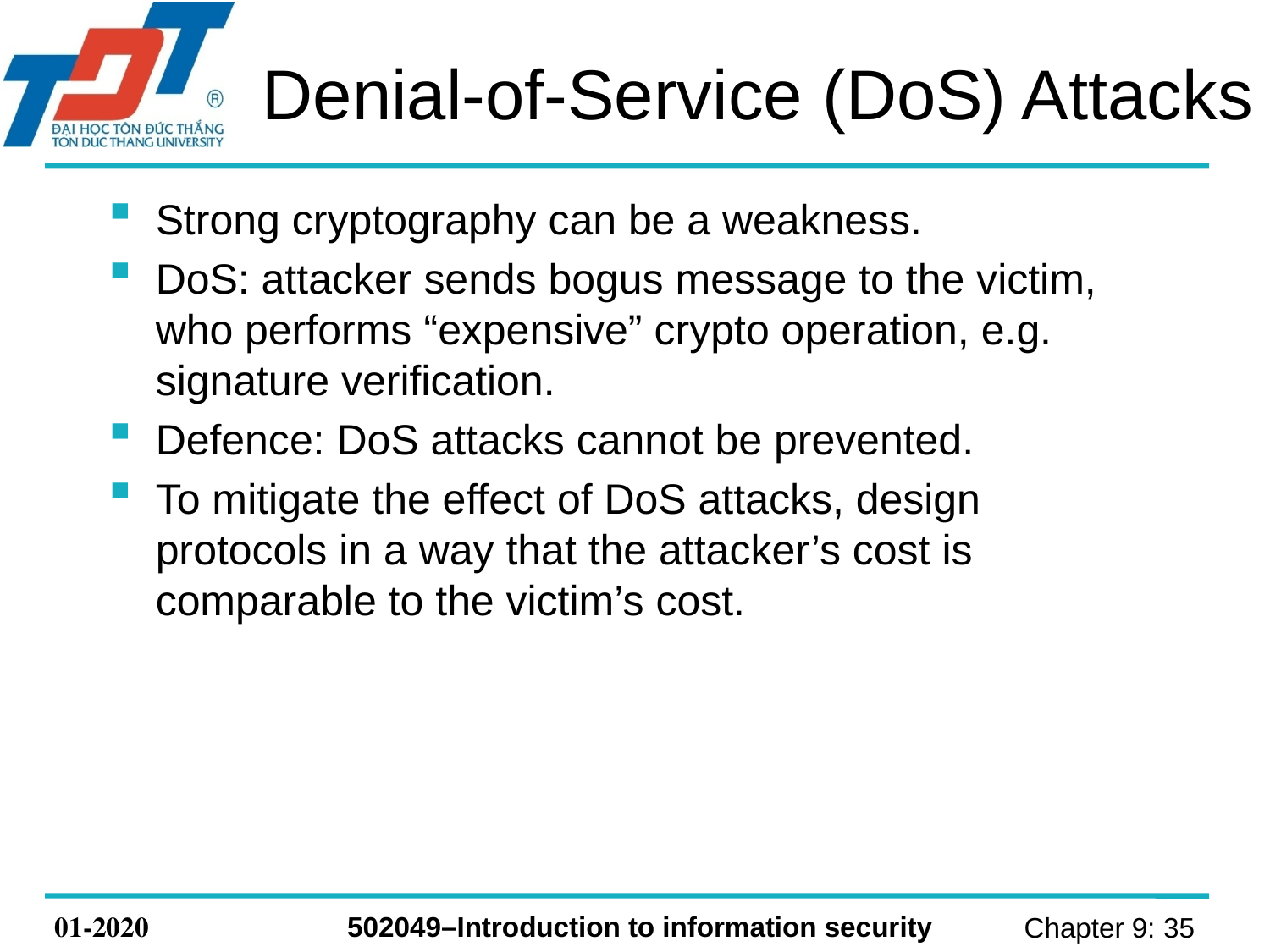

# Denial-of-Service (DoS) Attacks
Strong cryptography can be a weakness.
DoS: attacker sends bogus message to the victim, who performs “expensive” crypto operation, e.g. signature verification.
Defence: DoS attacks cannot be prevented.
To mitigate the effect of DoS attacks, design protocols in a way that the attacker’s cost is comparable to the victim’s cost.